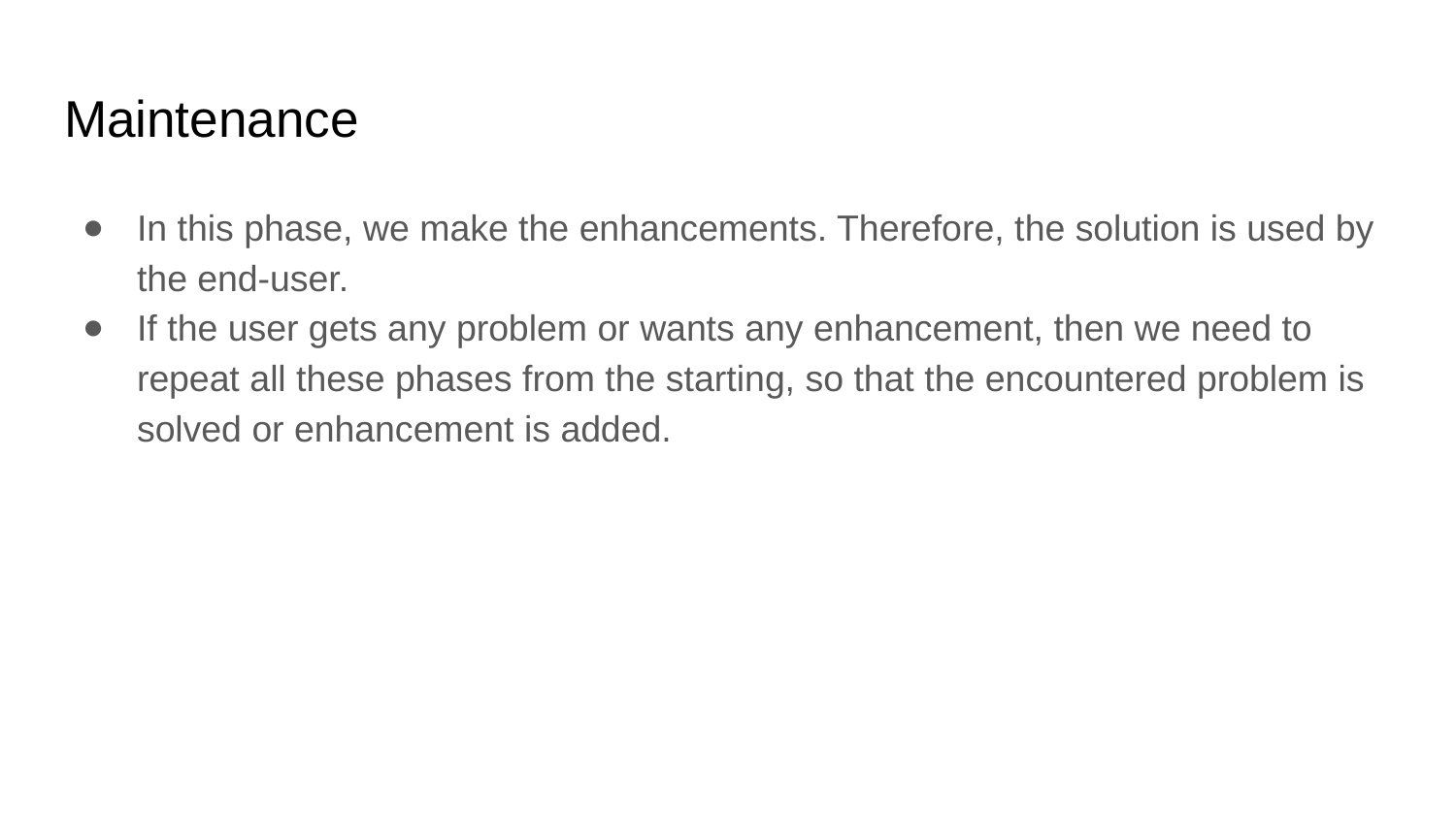

# Maintenance
In this phase, we make the enhancements. Therefore, the solution is used by the end-user.
If the user gets any problem or wants any enhancement, then we need to repeat all these phases from the starting, so that the encountered problem is solved or enhancement is added.